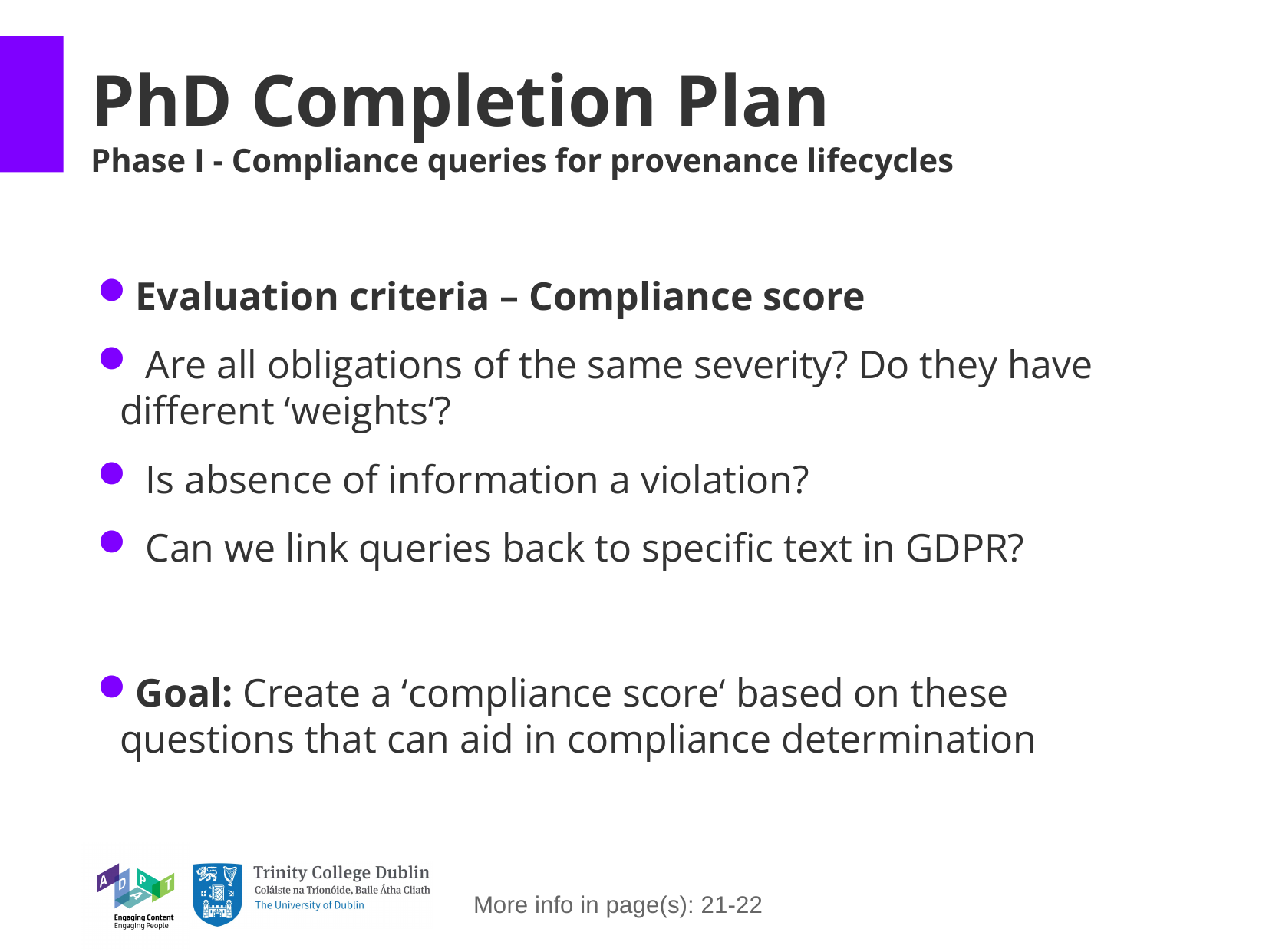

PhD Completion Plan
Phase I - Compliance queries for provenance lifecycles
Evaluation criteria – Compliance score
 Are all obligations of the same severity? Do they have different ‘weights‘?
 Is absence of information a violation?
 Can we link queries back to specific text in GDPR?

Goal: Create a ‘compliance score‘ based on these questions that can aid in compliance determination
More info in page(s): 21-22